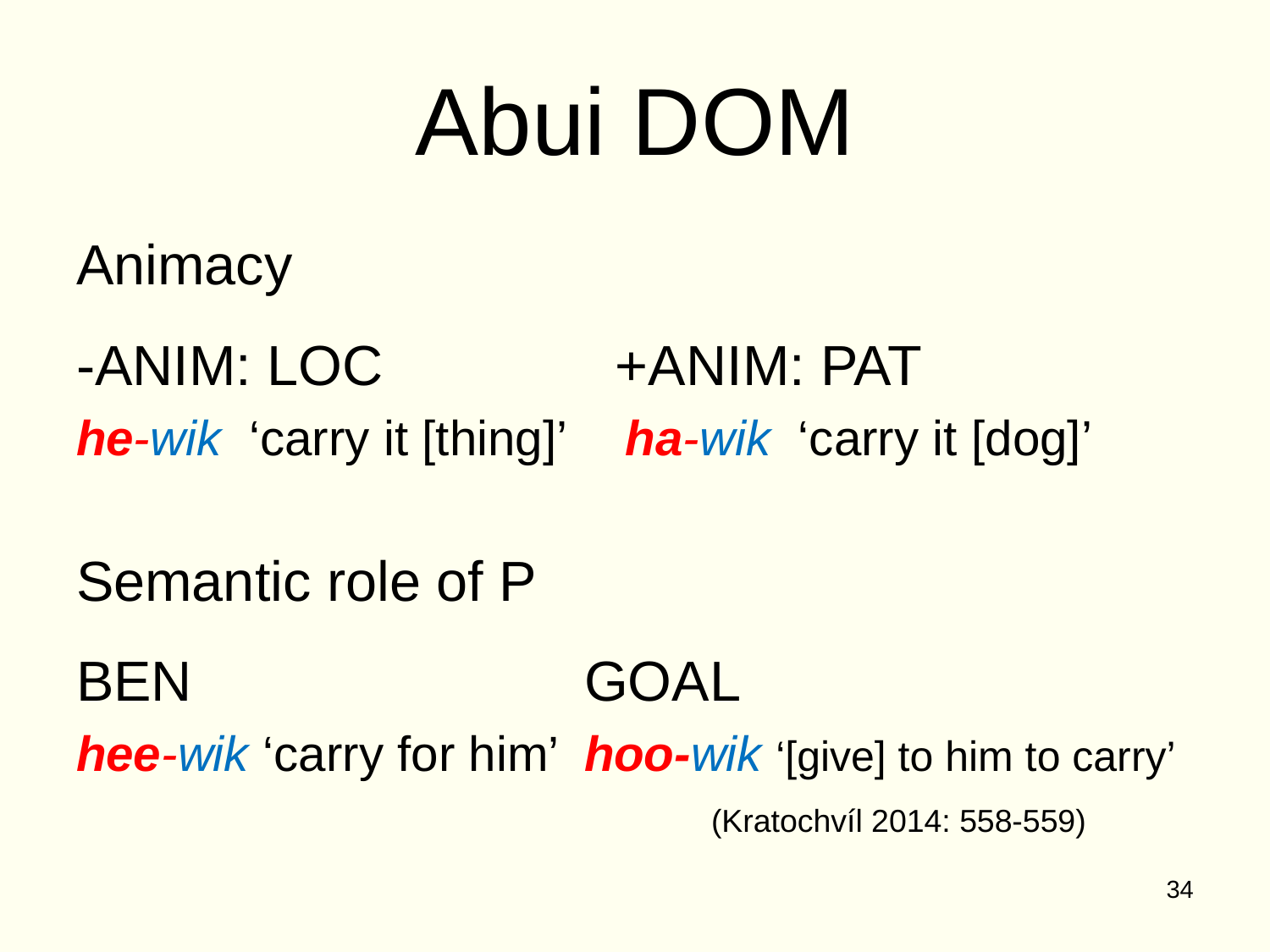

# Abui DOM
Animacy
-ANIM: LOC		  +ANIM: PAT
he-wik  ‘carry it [thing]’	   ha-wik  ‘carry it [dog]’

Semantic role of P
BEN  			GOAL
hee-wik ‘carry for him’	hoo-wik ‘[give] to him to carry’
	                  			(Kratochvíl 2014: 558-559)
34